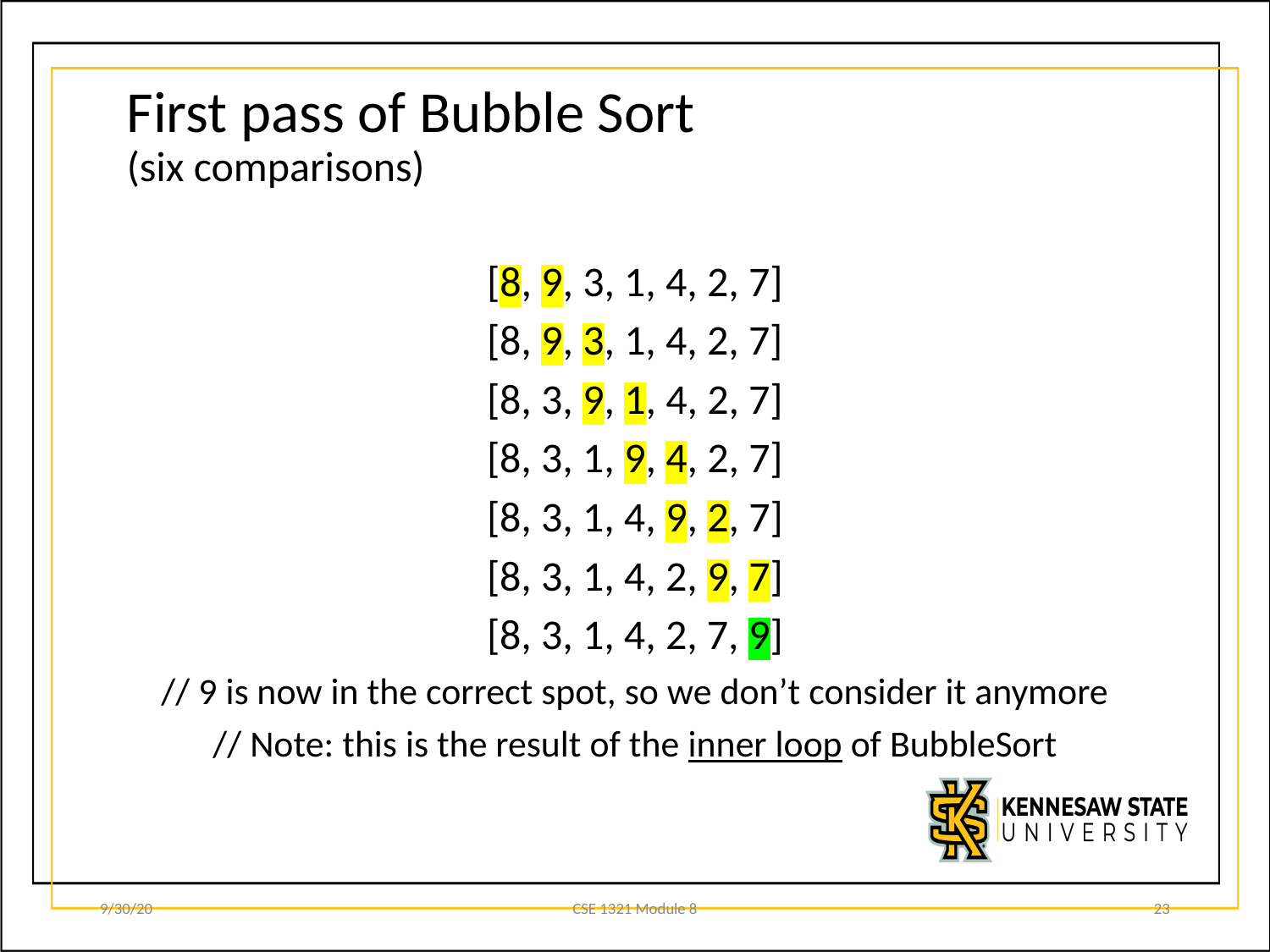

# First pass of Bubble Sort (six comparisons)
[8, 9, 3, 1, 4, 2, 7]
[8, 9, 3, 1, 4, 2, 7]
[8, 3, 9, 1, 4, 2, 7]
[8, 3, 1, 9, 4, 2, 7]
[8, 3, 1, 4, 9, 2, 7]
[8, 3, 1, 4, 2, 9, 7]
[8, 3, 1, 4, 2, 7, 9]
// 9 is now in the correct spot, so we don’t consider it anymore
// Note: this is the result of the inner loop of BubbleSort
9/30/20
CSE 1321 Module 8
23